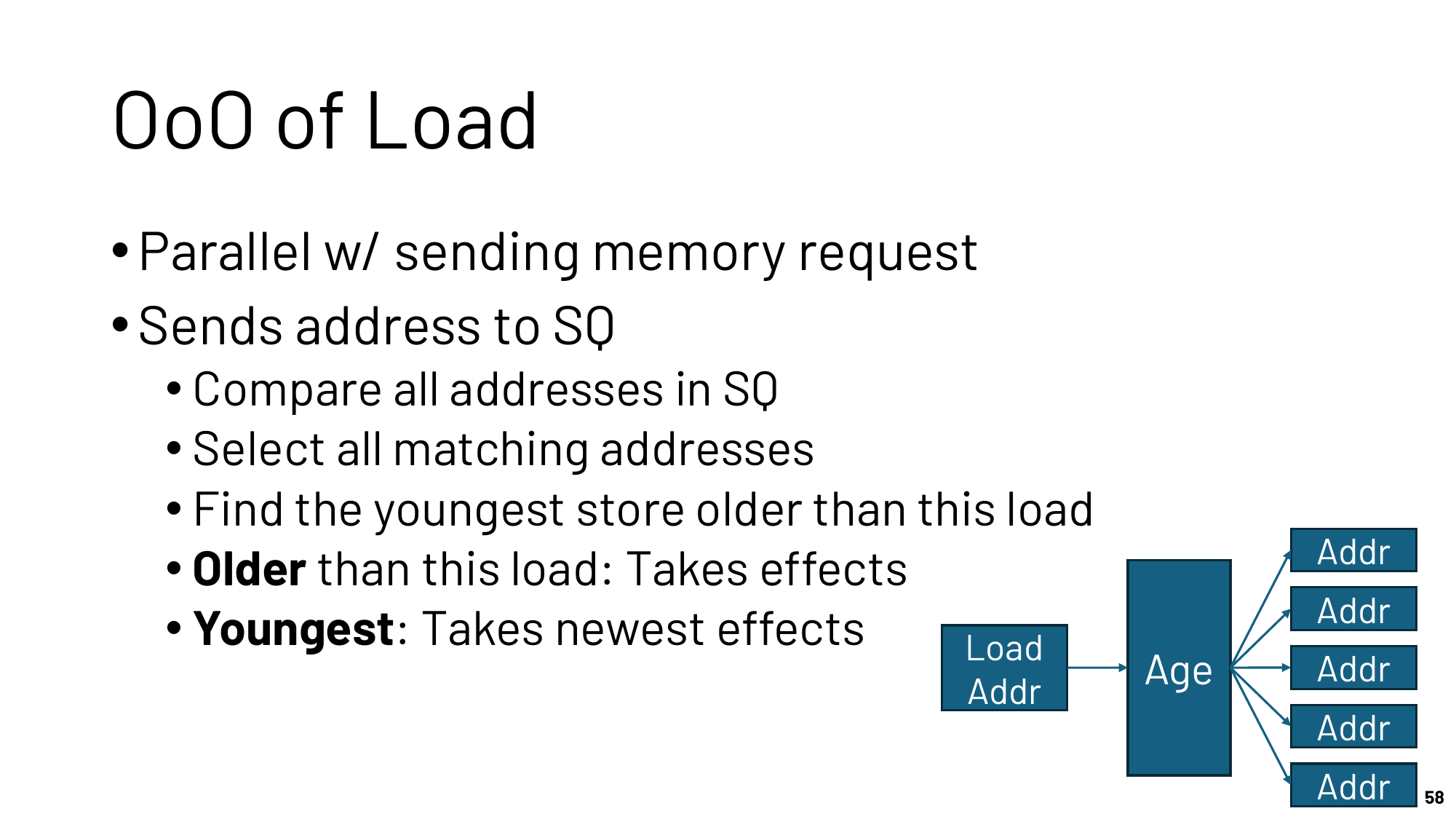

# OoO of Load
Parallel w/ sending memory request
Sends address to SQ
Compare all addresses in SQ
Select all matching addresses
Find the youngest store older than this load
Older than this load: Takes effects
Youngest: Takes newest effects

Addr
Age
Addr
Load Addr
Addr
Addr
Addr
58